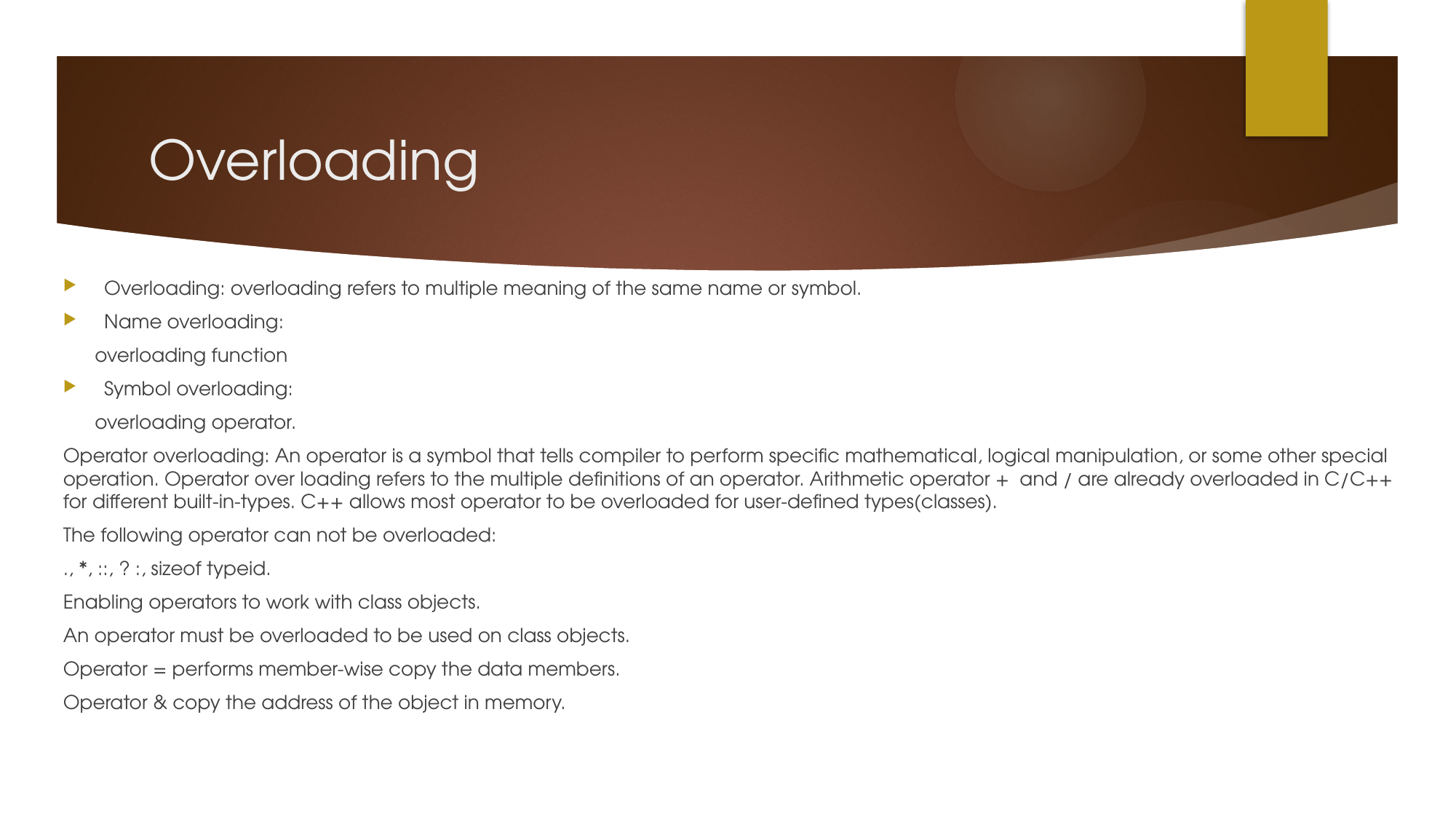

# Overloading
Overloading: overloading refers to multiple meaning of the same name or symbol.
Name overloading:
      overloading function
Symbol overloading:
      overloading operator.
Operator overloading: An operator is a symbol that tells compiler to perform specific mathematical, logical manipulation, or some other special operation. Operator over loading refers to the multiple definitions of an operator. Arithmetic operator +  and / are already overloaded in C/C++ for different built-in-types. C++ allows most operator to be overloaded for user-defined types(classes).
The following operator can not be overloaded:
., *, ::, ? :, sizeof typeid.
Enabling operators to work with class objects.
An operator must be overloaded to be used on class objects.
Operator = performs member-wise copy the data members.
Operator & copy the address of the object in memory.